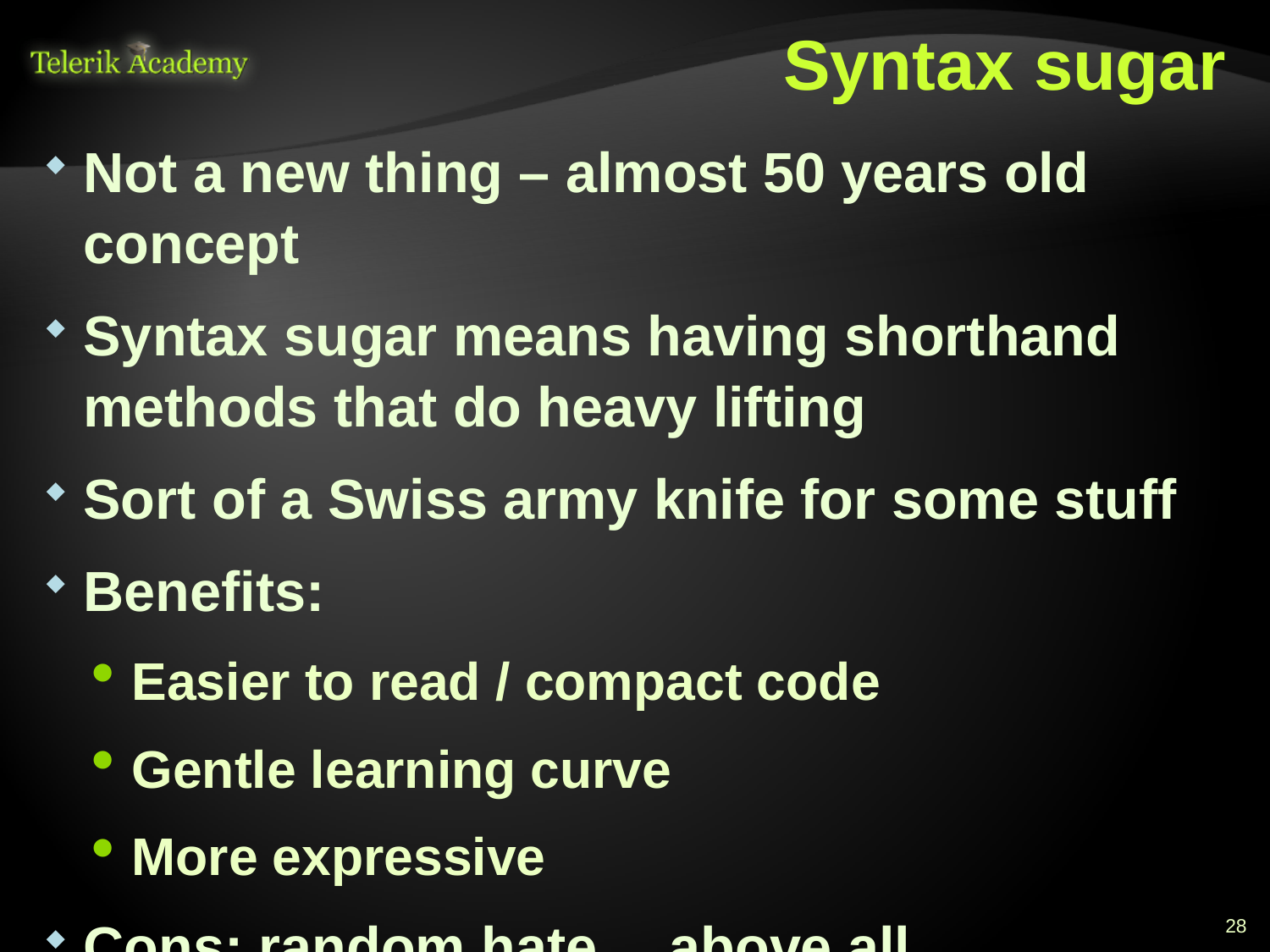

# Syntax sugar
Not a new thing – almost 50 years old concept
Syntax sugar means having shorthand methods that do heavy lifting
Sort of a Swiss army knife for some stuff
Benefits:
Easier to read / compact code
Gentle learning curve
More expressive
Cons: random hate… above all
28